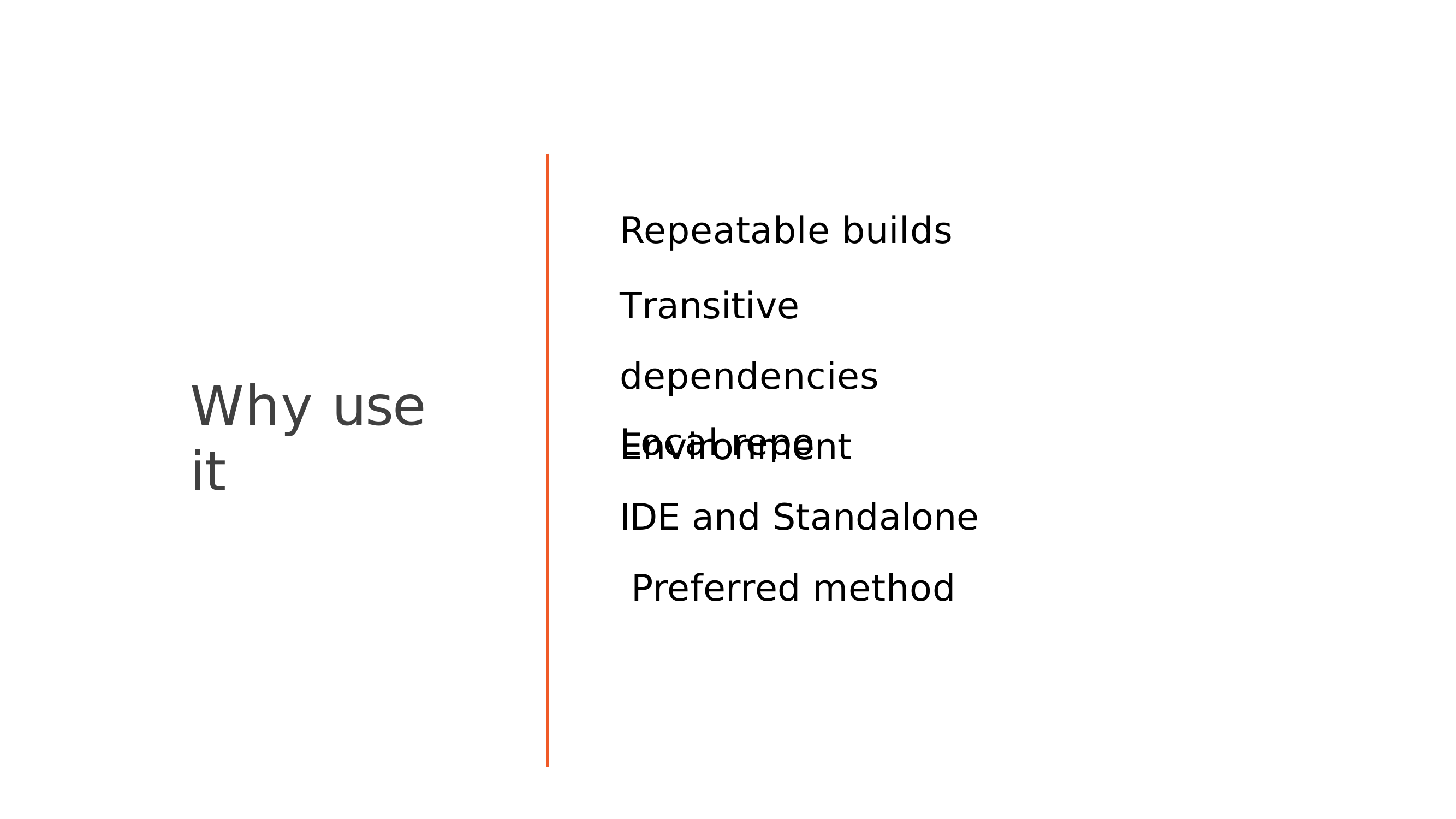

# Repeatable builds
Transitive dependencies  Environment
Why use it
Local repo
IDE and Standalone  Preferred method
8